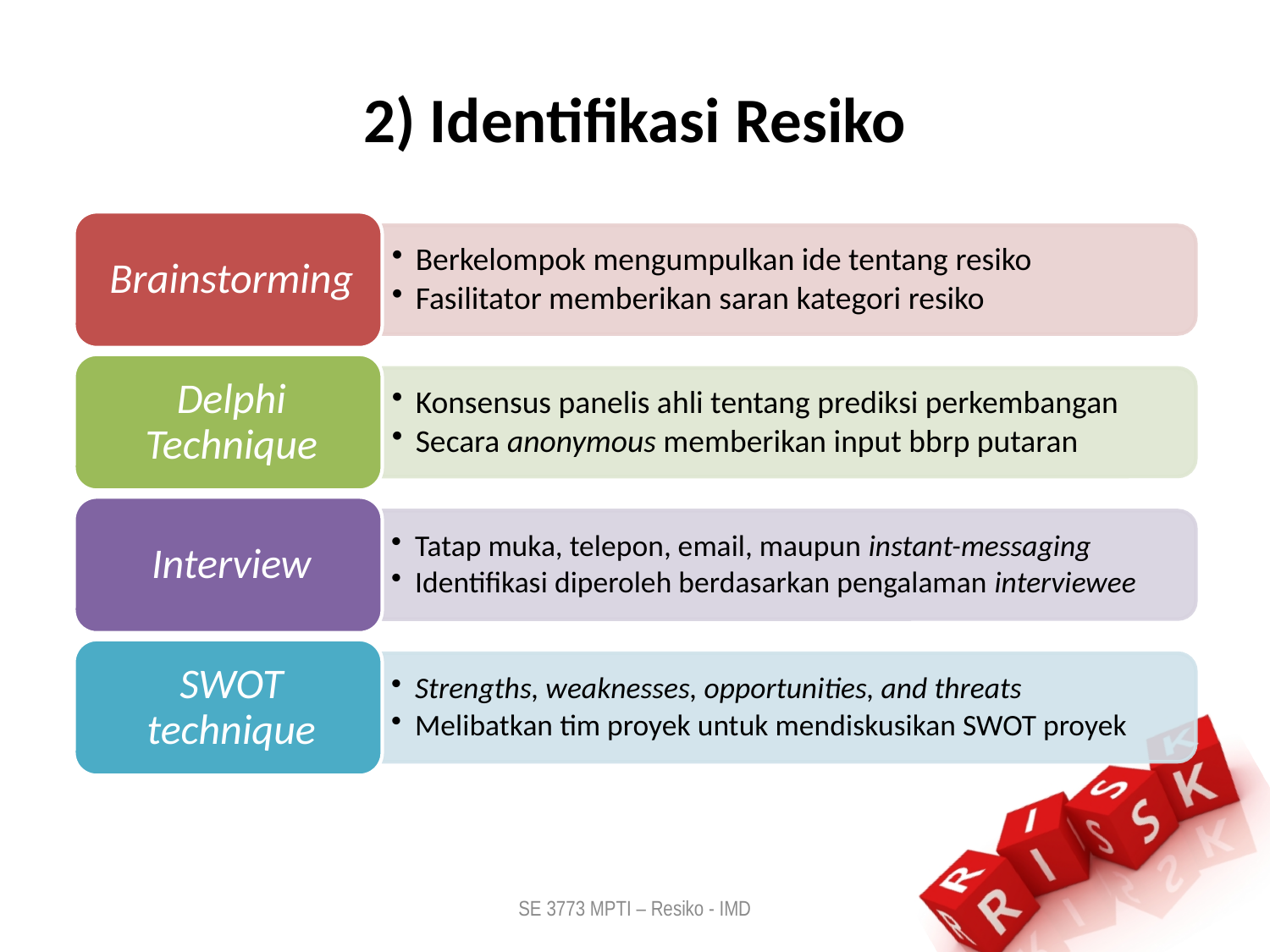

# 2) Identifikasi Resiko
Berkelompok mengumpulkan ide tentang resiko
Fasilitator memberikan saran kategori resiko
Brainstorming
Konsensus panelis ahli tentang prediksi perkembangan
Secara anonymous memberikan input bbrp putaran
Delphi Technique
Tatap muka, telepon, email, maupun instant-messaging
Identifikasi diperoleh berdasarkan pengalaman interviewee
Interview
Strengths, weaknesses, opportunities, and threats
Melibatkan tim proyek untuk mendiskusikan SWOT proyek
SWOT technique
SE 3773 MPTI – Resiko - IMD
16